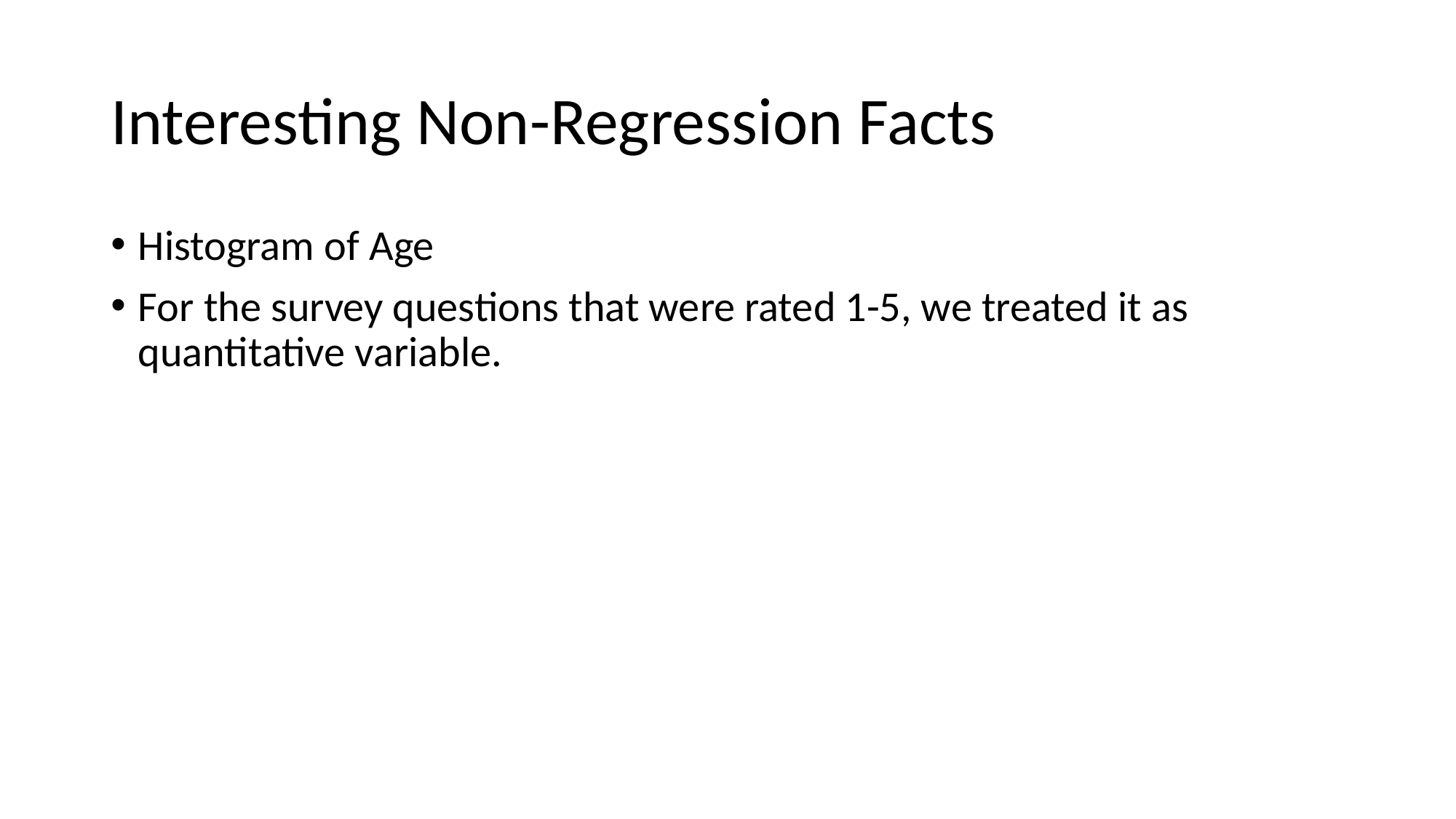

# Interesting Non-Regression Facts
Histogram of Age
For the survey questions that were rated 1-5, we treated it as quantitative variable.